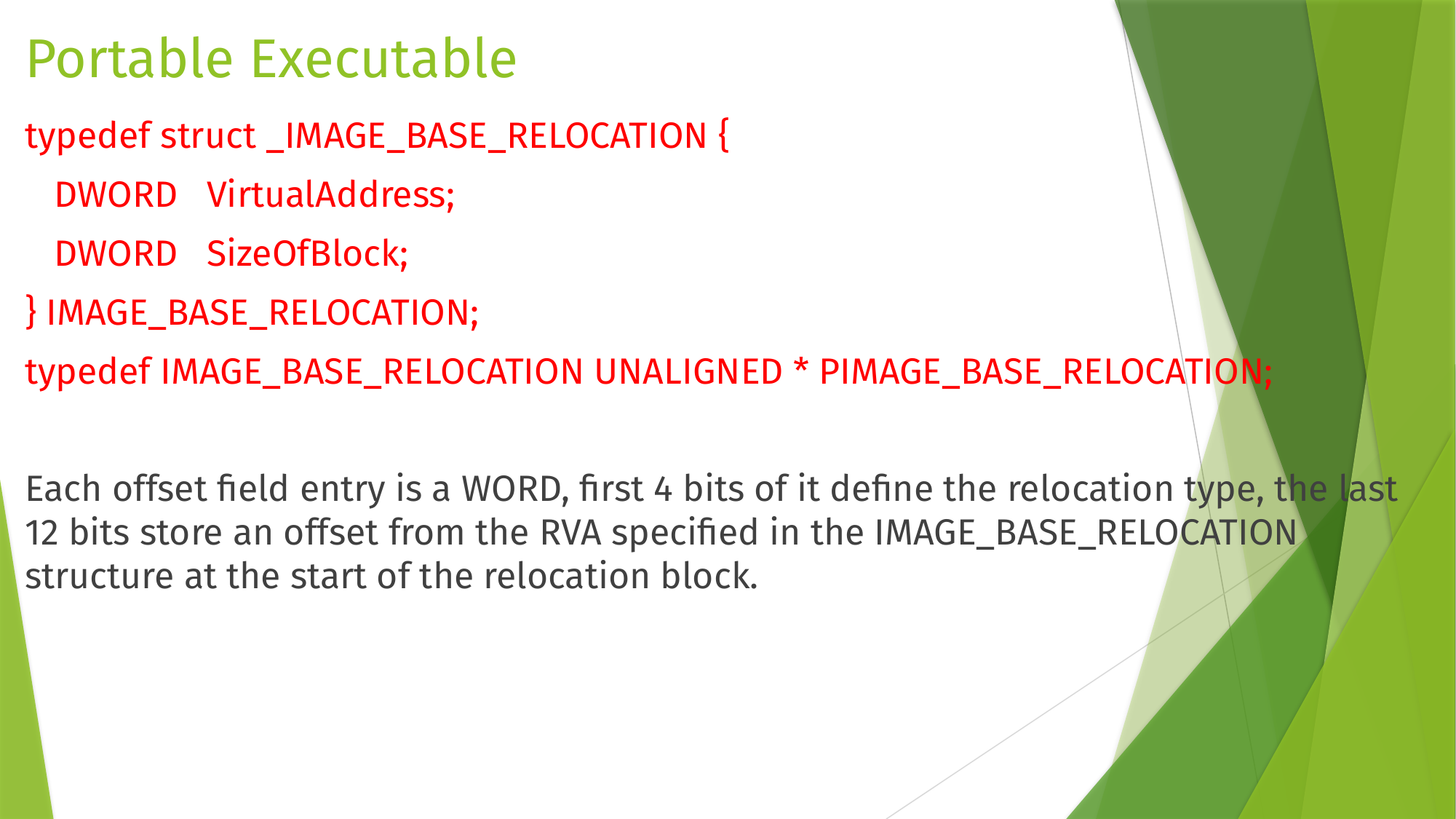

# Portable Executable
typedef struct _IMAGE_BASE_RELOCATION {
   DWORD   VirtualAddress;
   DWORD   SizeOfBlock;
} IMAGE_BASE_RELOCATION;
typedef IMAGE_BASE_RELOCATION UNALIGNED * PIMAGE_BASE_RELOCATION;

Each offset field entry is a WORD, first 4 bits of it define the relocation type, the last 12 bits store an offset from the RVA specified in the IMAGE_BASE_RELOCATION structure at the start of the relocation block.